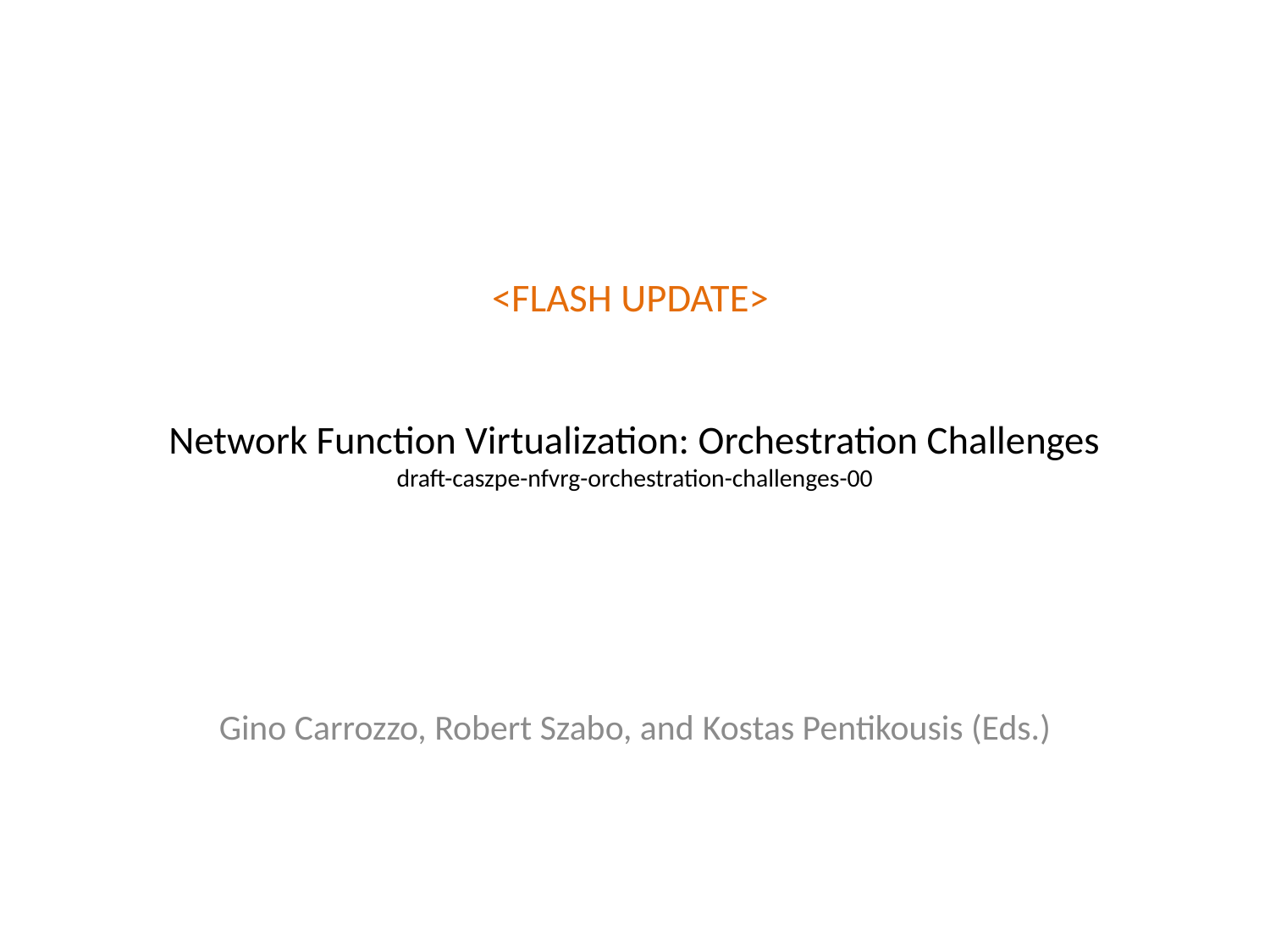

# <FLASH UPDATE> Network Function Virtualization: Orchestration Challenges draft-caszpe-nfvrg-orchestration-challenges-00
Gino Carrozzo, Robert Szabo, and Kostas Pentikousis (Eds.)